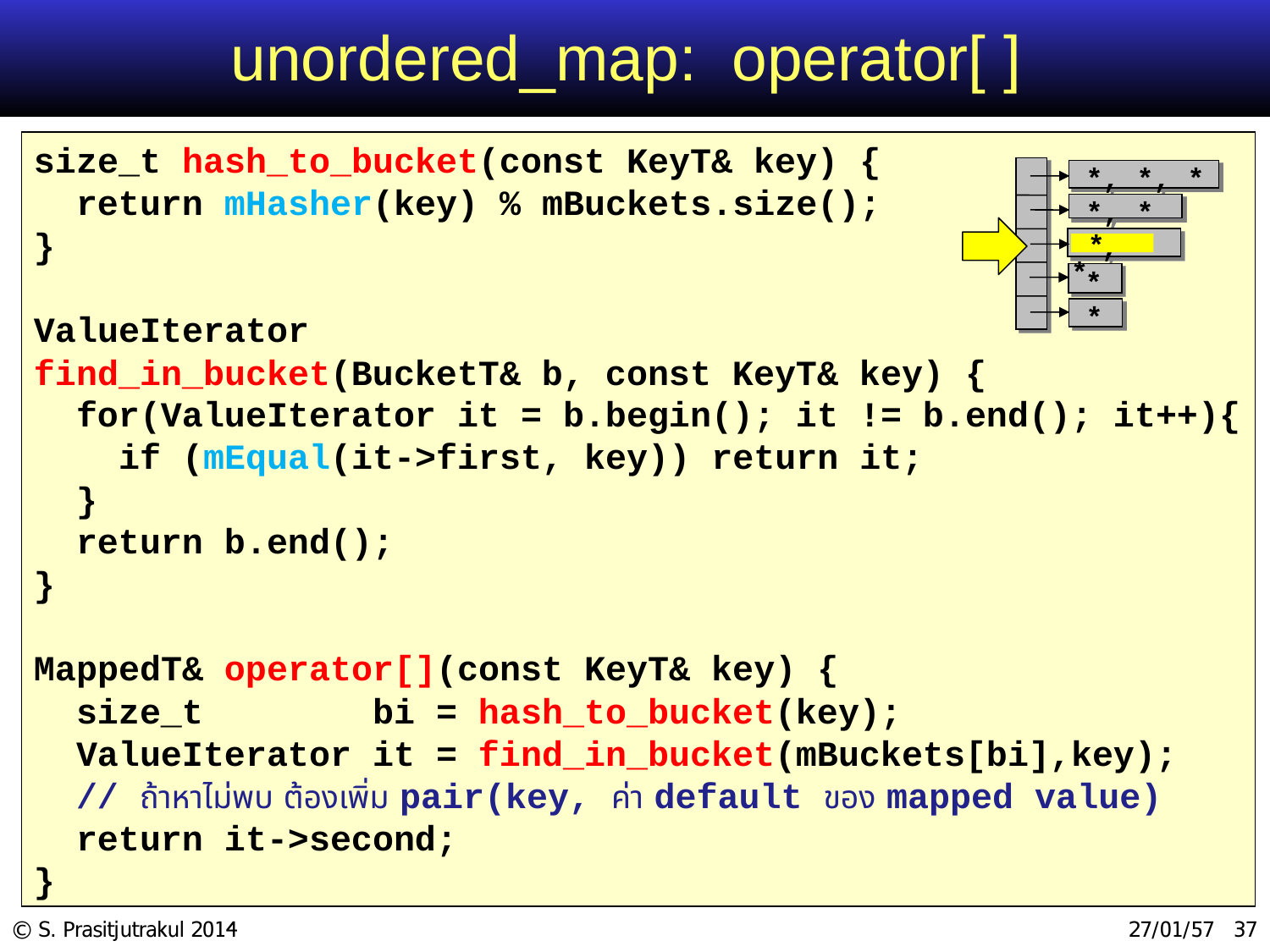

# unordered_map:  operator[ ]
size_t hash_to_bucket(const KeyT& key) {
  return mHasher(key) % mBuckets.size();
}

ValueIterator
find_in_bucket(BucketT& b, const KeyT& key) {
  for(ValueIterator it = b.begin(); it != b.end(); it++){
    if (mEqual(it->first, key)) return it;
  }
  return b.end();
}

MappedT& operator[](const KeyT& key) {
  size_t        bi = hash_to_bucket(key);
  ValueIterator it = find_in_bucket(mBuckets[bi],key);
  // ถ้าหาไม่พบ ต้องเพิ่ม pair(key, ค่า default ของ mapped value)
  return it->second;
}

 *, *, *

 *, *

 *, *

 *

 *

 *  *